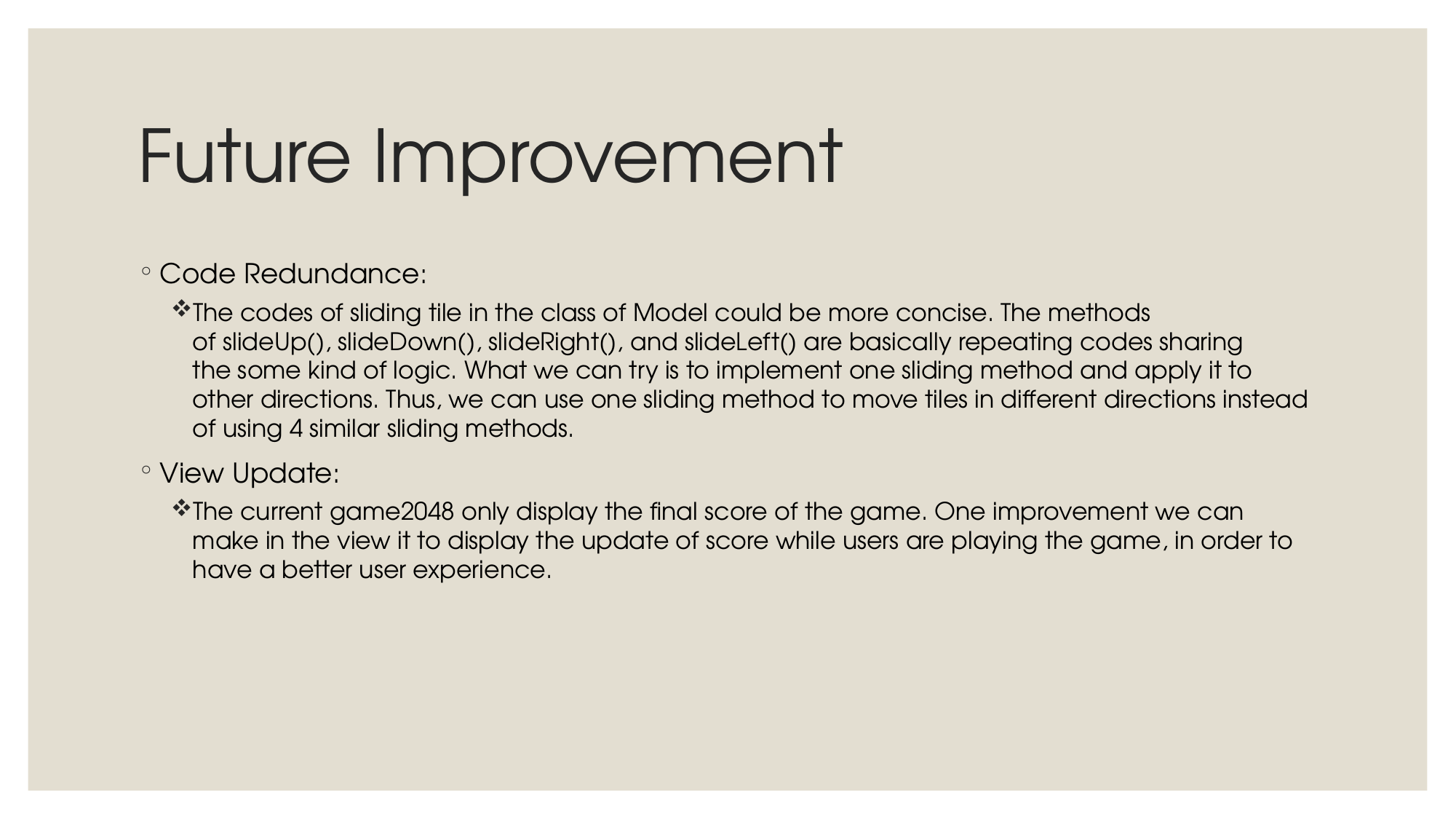

# Future Improvement
Code Redundance:
The codes of sliding tile in the class of Model could be more concise. The methods of slideUp(), slideDown(), slideRight(), and slideLeft() are basically repeating codes sharing the some kind of logic. What we can try is to implement one sliding method and apply it to other directions. Thus, we can use one sliding method to move tiles in different directions instead of using 4 similar sliding methods.
View Update:
The current game2048 only display the final score of the game. One improvement we can make in the view it to display the update of score while users are playing the game, in order to have a better user experience.